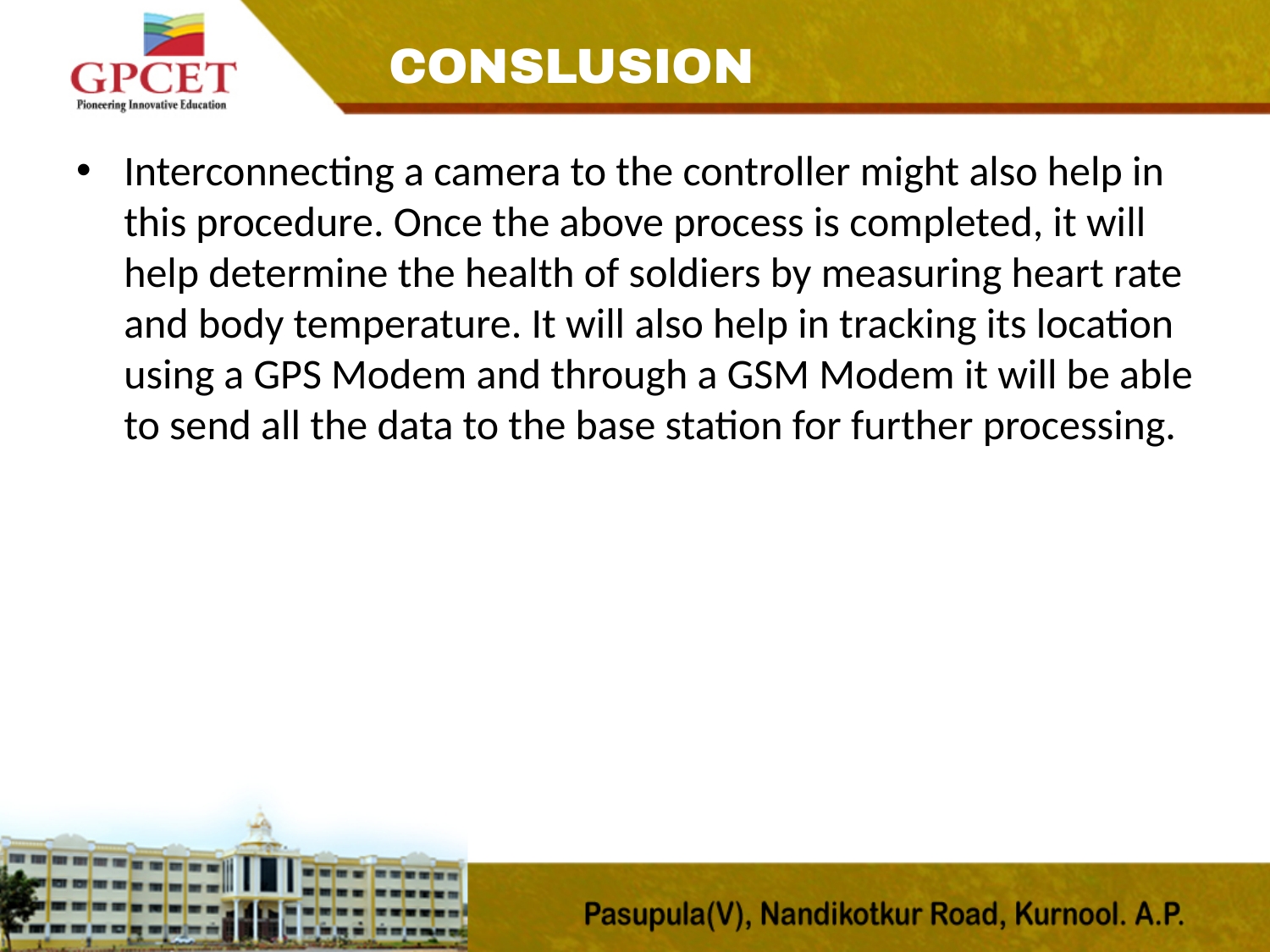

# CONSLUSION
Interconnecting a camera to the controller might also help in this procedure. Once the above process is completed, it will help determine the health of soldiers by measuring heart rate and body temperature. It will also help in tracking its location using a GPS Modem and through a GSM Modem it will be able to send all the data to the base station for further processing.